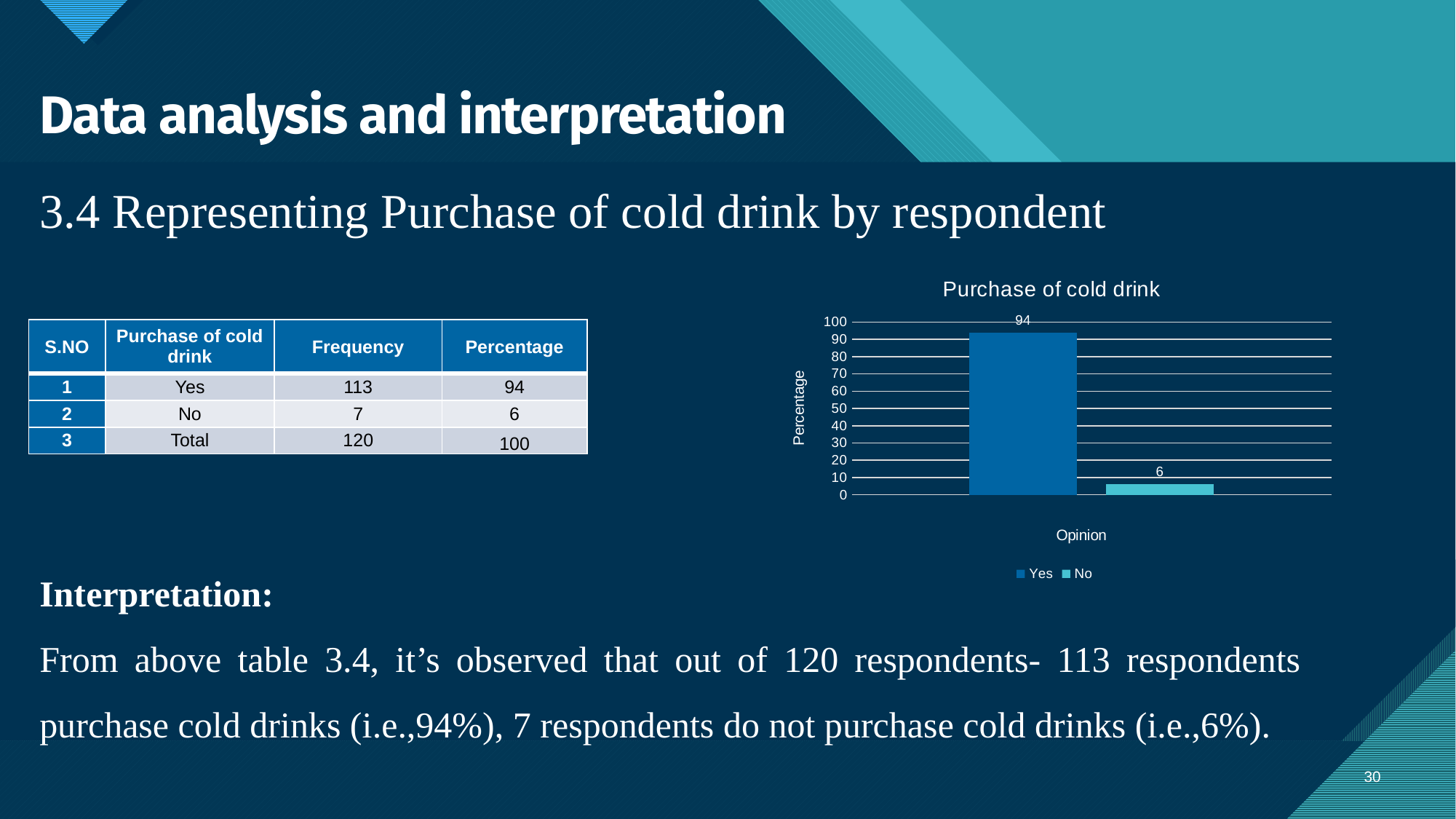

# Data analysis and interpretation
3.4 Representing Purchase of cold drink by respondent

### Chart: Purchase of cold drink

| Category | Yes | No |
|---|---|---|
| 2 | 94.0 | 6.0 |
| S.NO | Purchase of cold drink | Frequency | Percentage |
| --- | --- | --- | --- |
| 1 | Yes | 113 | 94 |
| 2 | No | 7 | 6 |
| 3 | Total | 120 | 100 |
Interpretation:
From above table 3.4, it’s observed that out of 120 respondents- 113 respondents purchase cold drinks (i.e.,94%), 7 respondents do not purchase cold drinks (i.e.,6%).
30